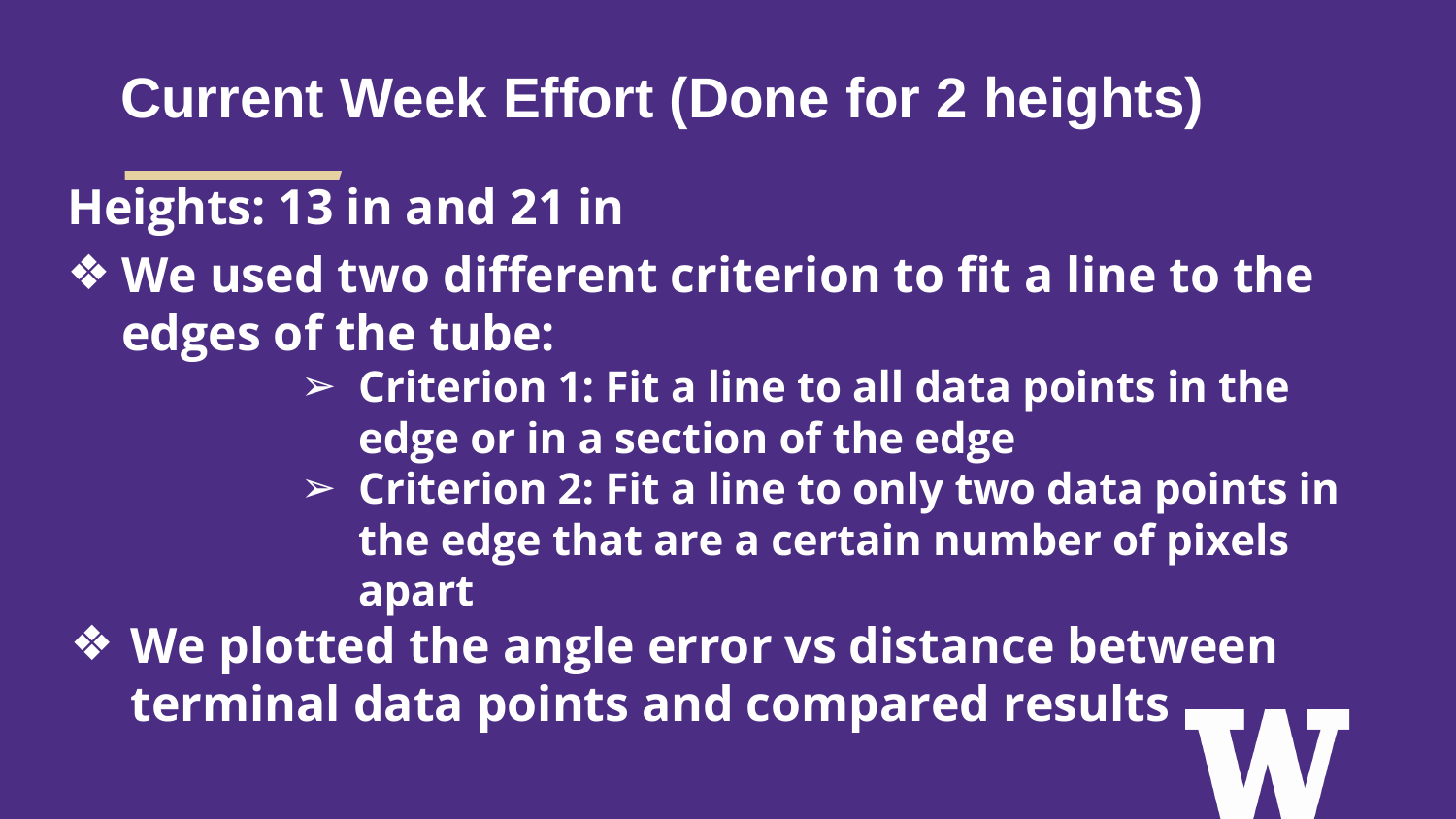

# Current Week Effort (Done for 2 heights)
Heights: 13 in and 21 in
We used two different criterion to fit a line to the edges of the tube:
Criterion 1: Fit a line to all data points in the edge or in a section of the edge
Criterion 2: Fit a line to only two data points in the edge that are a certain number of pixels apart
We plotted the angle error vs distance between terminal data points and compared results